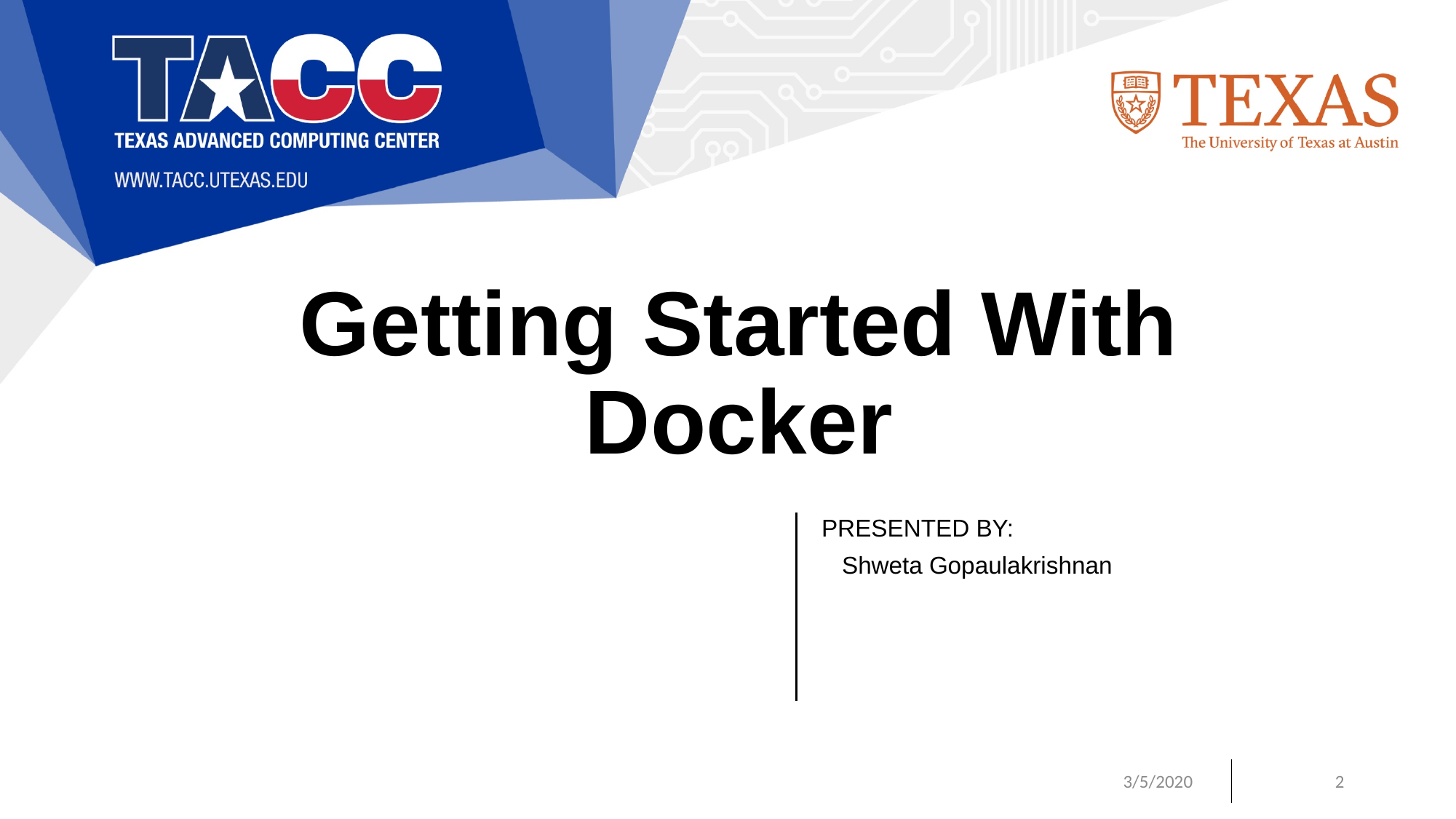

# Getting Started With Docker
Shweta Gopaulakrishnan
3/5/2020
2